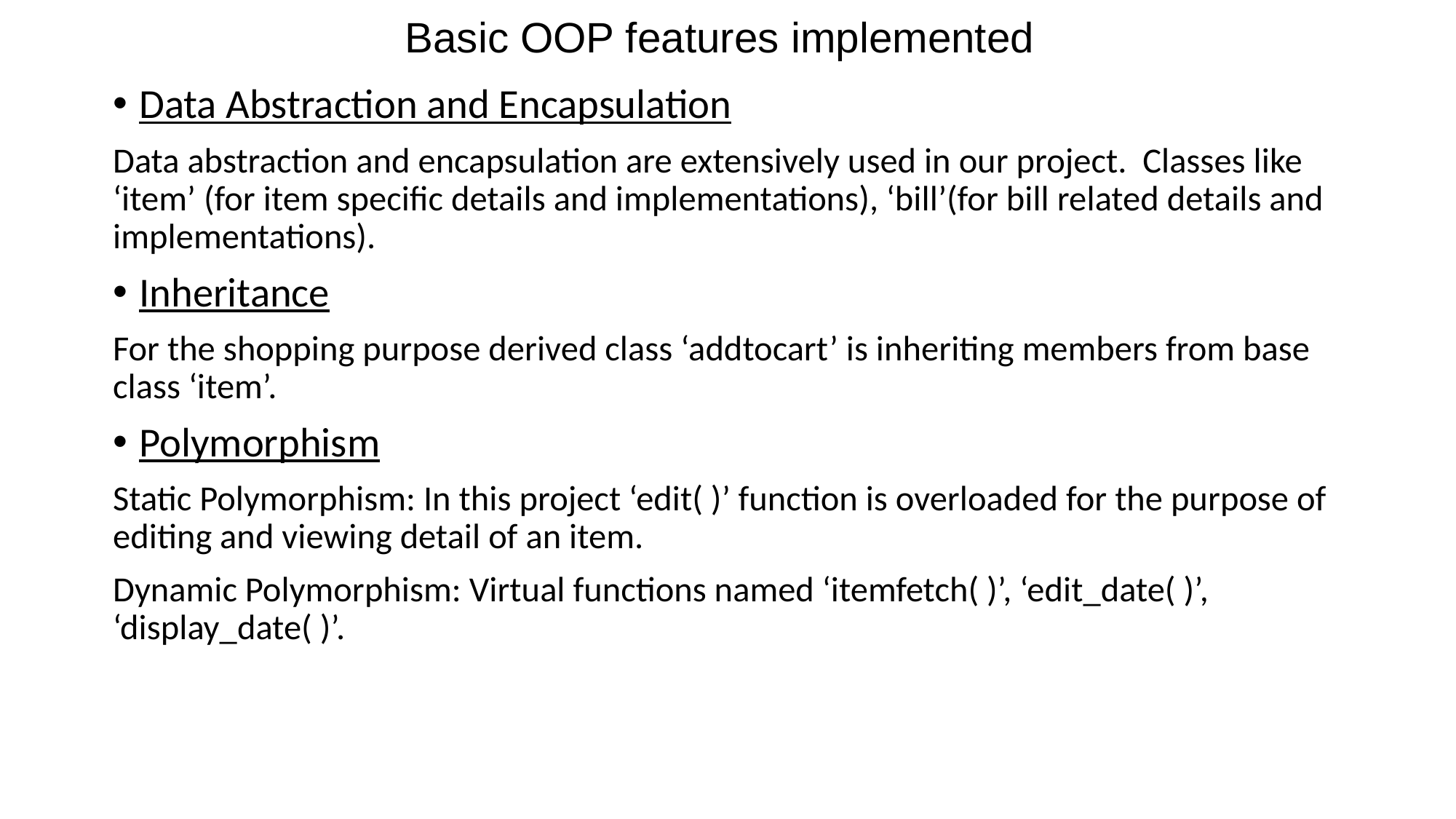

# Basic OOP features implemented
Data Abstraction and Encapsulation
Data abstraction and encapsulation are extensively used in our project.  Classes like ‘item’ (for item specific details and implementations), ‘bill’(for bill related details and implementations).
Inheritance
For the shopping purpose derived class ‘addtocart’ is inheriting members from base class ‘item’.
Polymorphism
Static Polymorphism: In this project ‘edit( )’ function is overloaded for the purpose of editing and viewing detail of an item.
Dynamic Polymorphism: Virtual functions named ‘itemfetch( )’, ‘edit_date( )’, ‘display_date( )’.